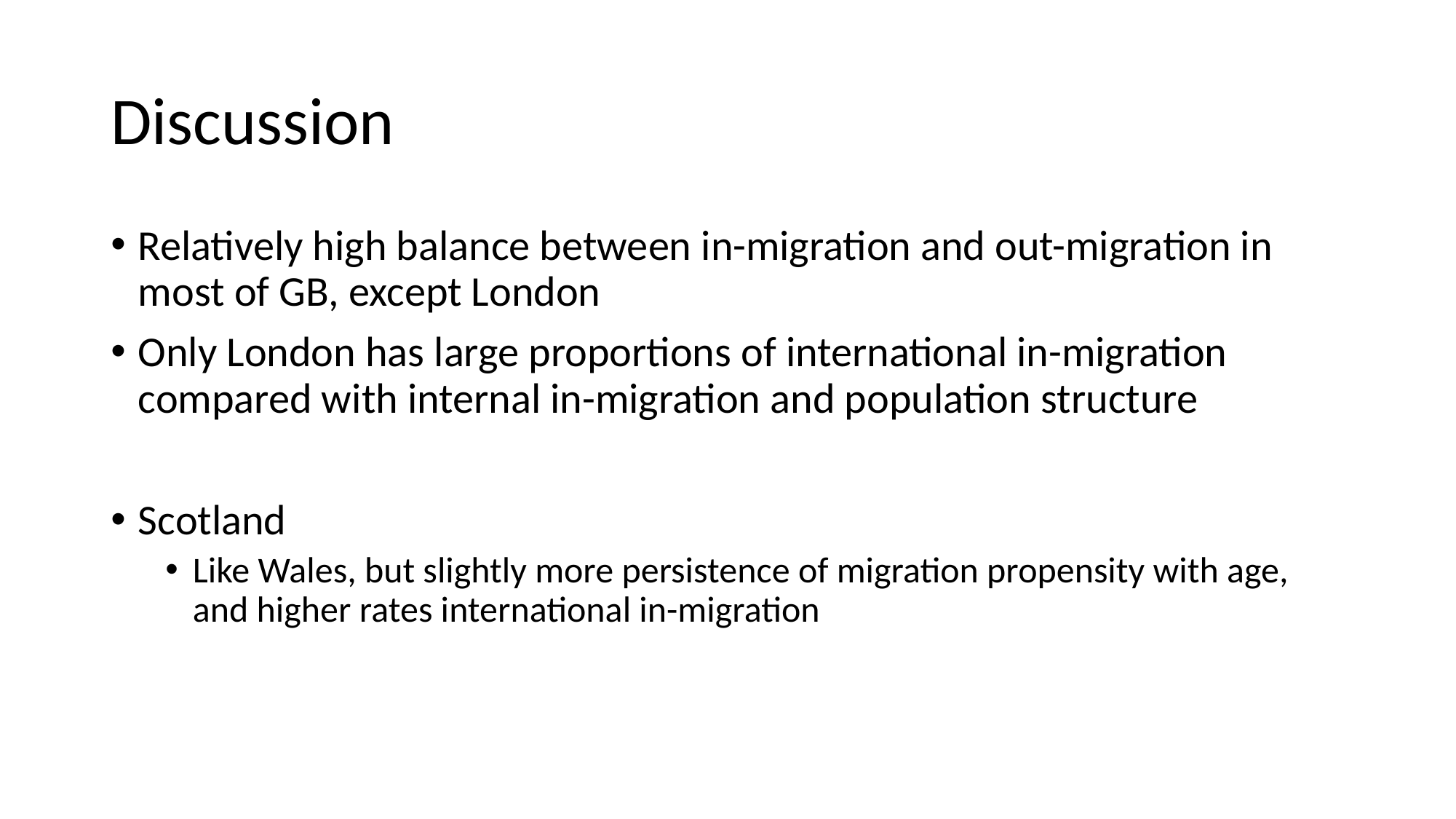

# Discussion
Relatively high balance between in-migration and out-migration in most of GB, except London
Only London has large proportions of international in-migration compared with internal in-migration and population structure

Scotland
Like Wales, but slightly more persistence of migration propensity with age, and higher rates international in-migration